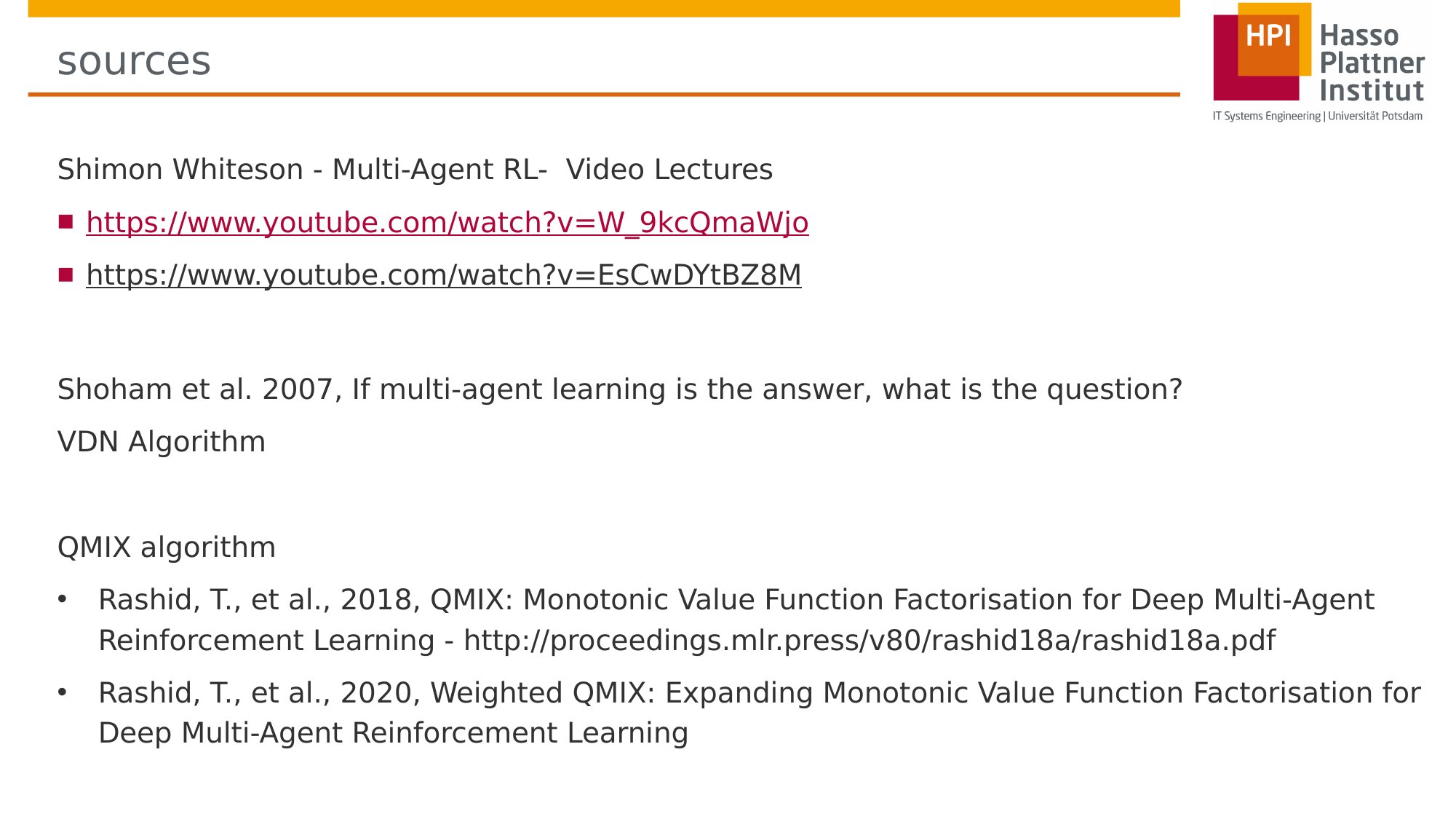

# sources
Shimon Whiteson - Multi-Agent RL-  Video Lectures
https://www.youtube.com/watch?v=W_9kcQmaWjo
https://www.youtube.com/watch?v=EsCwDYtBZ8M

Shoham et al. 2007, If multi-agent learning is the answer, what is the question?
VDN Algorithm

QMIX algorithm
Rashid, T., et al., 2018, QMIX: Monotonic Value Function Factorisation for Deep Multi-Agent Reinforcement Learning - http://proceedings.mlr.press/v80/rashid18a/rashid18a.pdf
Rashid, T., et al., 2020, Weighted QMIX: Expanding Monotonic Value Function Factorisation for Deep Multi-Agent Reinforcement Learning